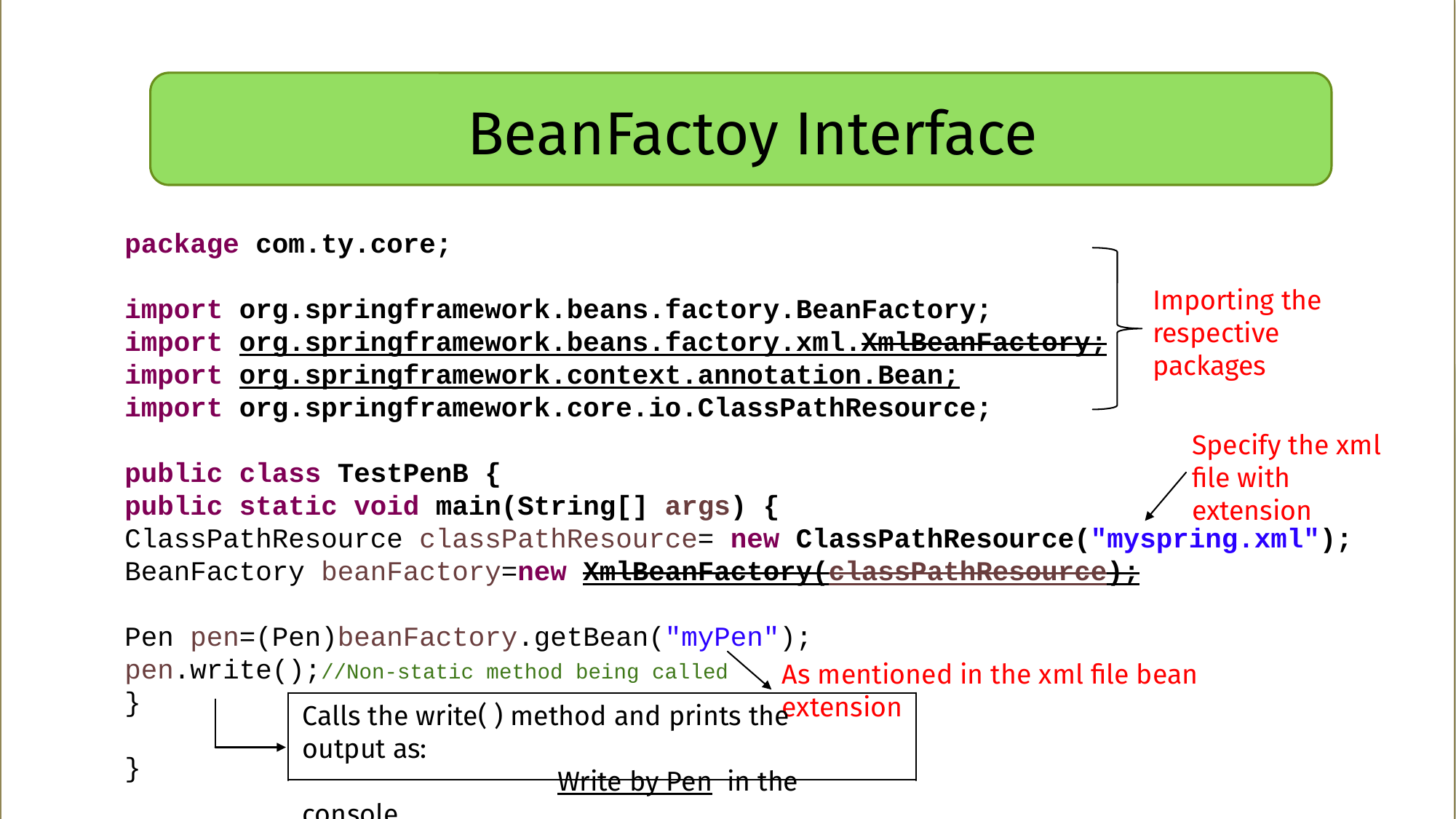

BeanFactoy Interface
package com.ty.core;

import org.springframework.beans.factory.BeanFactory;
import org.springframework.beans.factory.xml.XmlBeanFactory;
import org.springframework.context.annotation.Bean;
import org.springframework.core.io.ClassPathResource;

public class TestPenB {
public static void main(String[] args) {
ClassPathResource classPathResource= new ClassPathResource("myspring.xml");
BeanFactory beanFactory=new XmlBeanFactory(classPathResource);

Pen pen=(Pen)beanFactory.getBean("myPen");
pen.write();//Non-static method being called
}

}

Importing the respective packages
Specify the xml file with extension
As mentioned in the xml file bean extension
Calls the write( ) method and prints the output as:
                                   Write by Pen  in the console